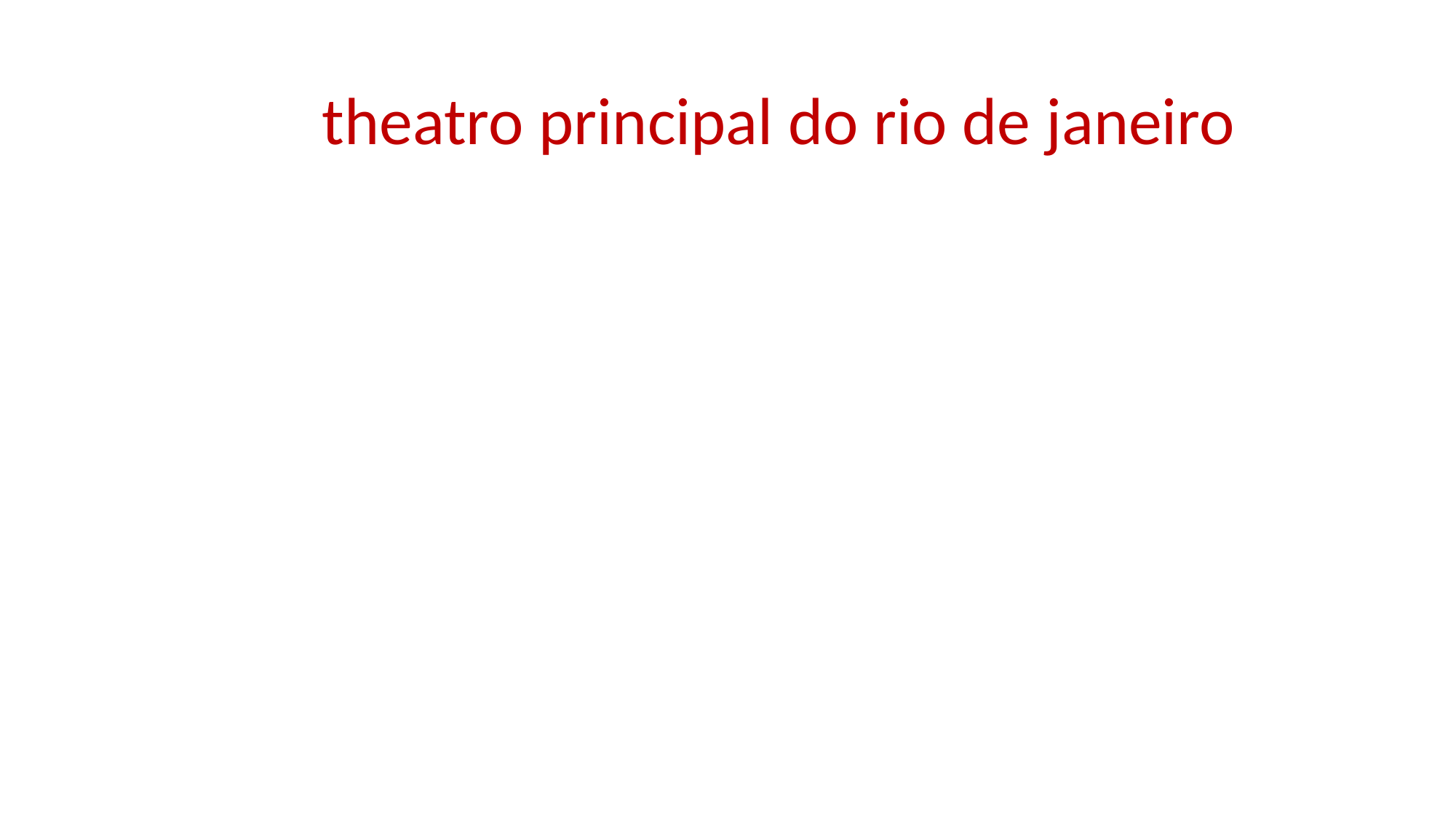

# theatro principal do rio de janeiro